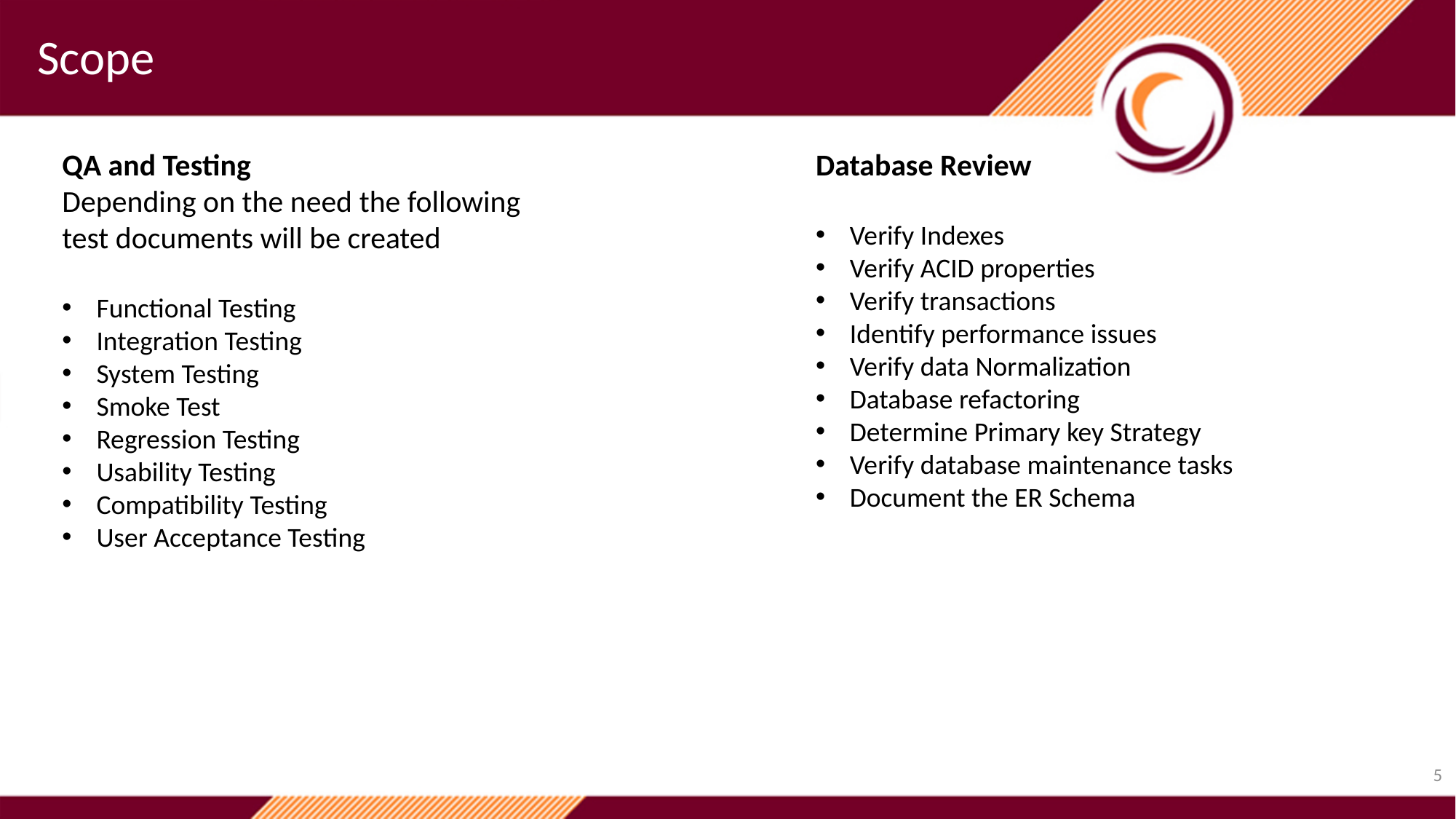

Scope
QA and Testing
Depending on the need the following test documents will be created

Functional Testing
Integration Testing
System Testing
Smoke Test
Regression Testing
Usability Testing
Compatibility Testing
User Acceptance Testing
Database Review

Verify Indexes
Verify ACID properties
Verify transactions
Identify performance issues
Verify data Normalization
Database refactoring
Determine Primary key Strategy
Verify database maintenance tasks
Document the ER Schema
5